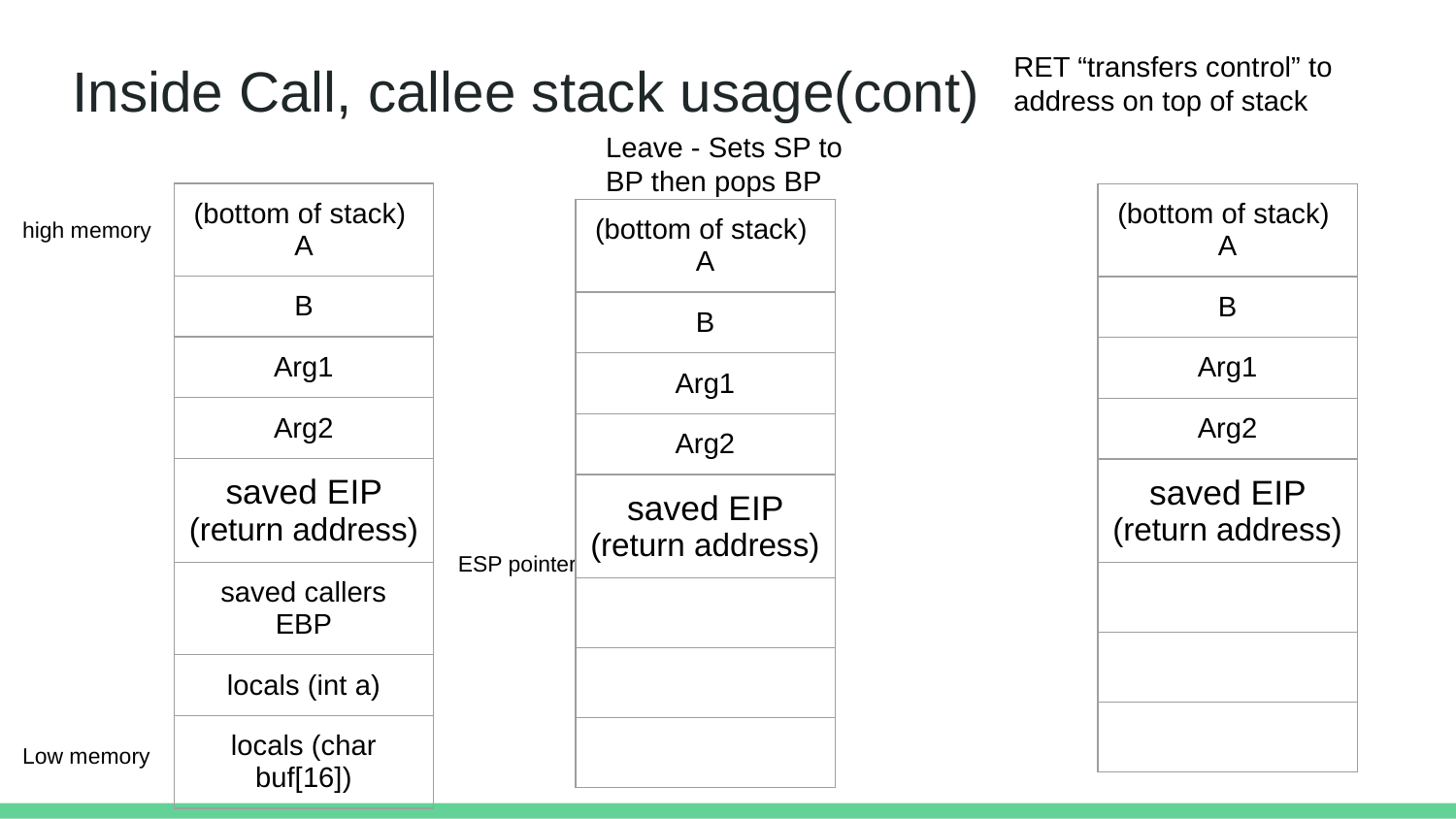

RET “transfers control” to address on top of stack
# Inside Call, callee stack usage(cont)
Leave - Sets SP to BP then pops BP
| (bottom of stack) A |
| --- |
| B |
| Arg1 |
| Arg2 |
| saved EIP (return address) |
| saved callers EBP |
| locals (int a) |
| locals (char buf[16]) |
| (bottom of stack) A |
| --- |
| B |
| Arg1 |
| Arg2 |
| saved EIP (return address) |
|  |
|  |
|  |
| (bottom of stack) A |
| --- |
| B |
| Arg1 |
| Arg2 |
| saved EIP (return address) |
|  |
|  |
|  |
high memory

ESP pointer
Low memory